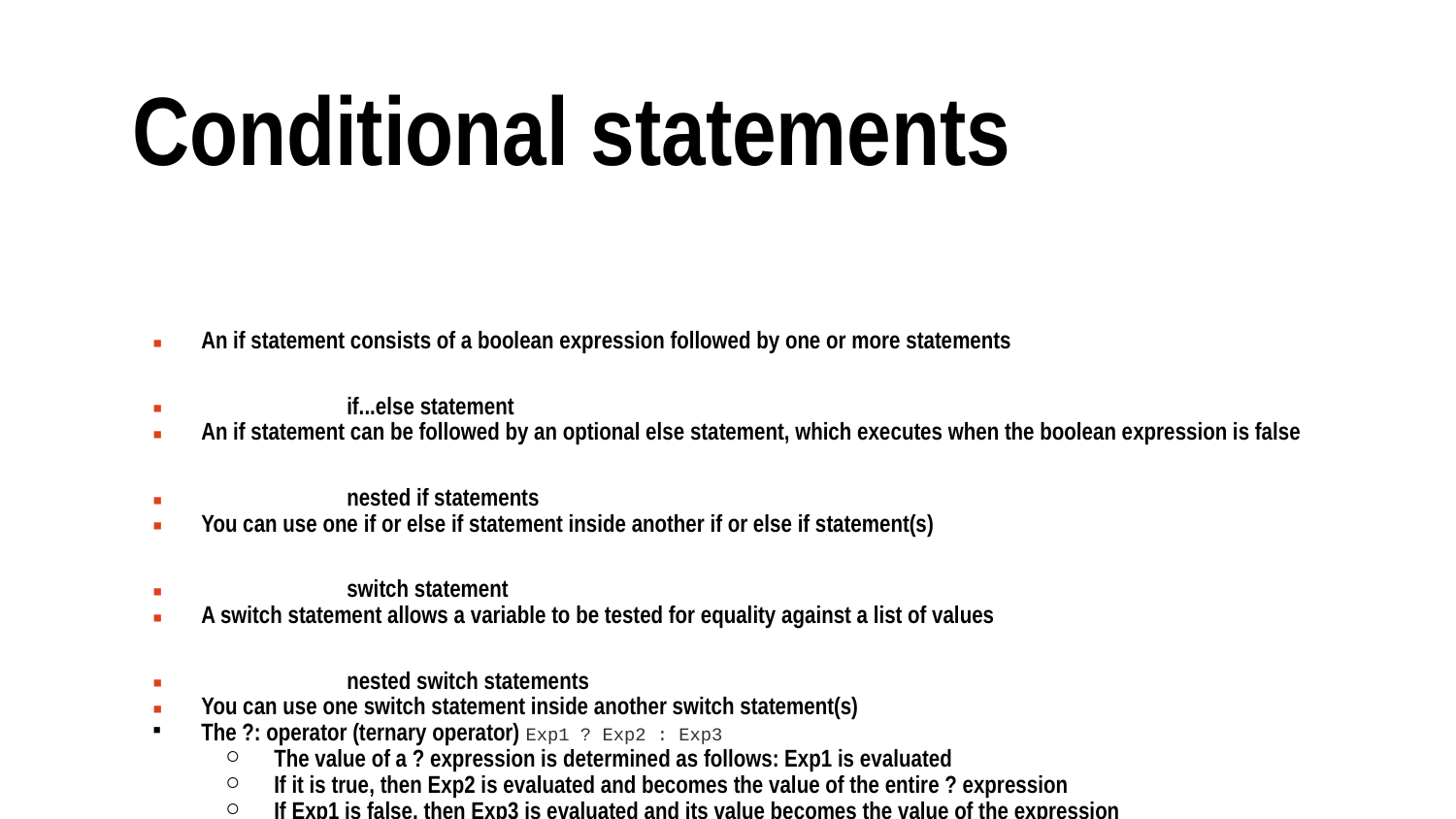

Conditional statements

An if statement consists of a boolean expression followed by one or more statements

	if...else statement
An if statement can be followed by an optional else statement, which executes when the boolean expression is false

	nested if statements
You can use one if or else if statement inside another if or else if statement(s)

	switch statement
A switch statement allows a variable to be tested for equality against a list of values

	nested switch statements
You can use one switch statement inside another switch statement(s)
The ?: operator (ternary operator) Exp1 ? Exp2 : Exp3
The value of a ? expression is determined as follows: Exp1 is evaluated
If it is true, then Exp2 is evaluated and becomes the value of the entire ? expression
If Exp1 is false, then Exp3 is evaluated and its value becomes the value of the expression